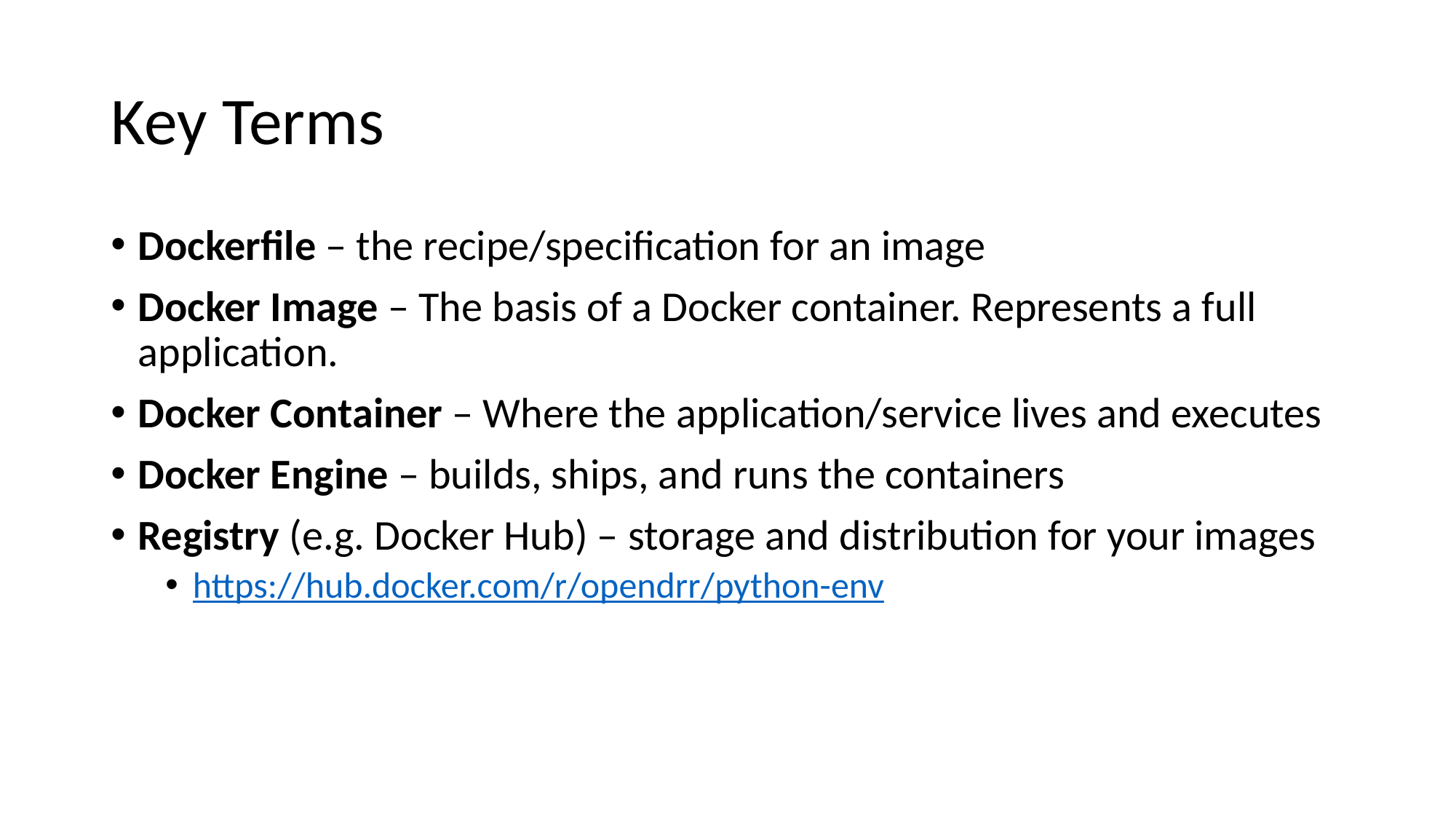

# Key Terms
Dockerfile – the recipe/specification for an image
Docker Image – The basis of a Docker container. Represents a full application.
Docker Container – Where the application/service lives and executes
Docker Engine – builds, ships, and runs the containers
Registry (e.g. Docker Hub) – storage and distribution for your images
https://hub.docker.com/r/opendrr/python-env